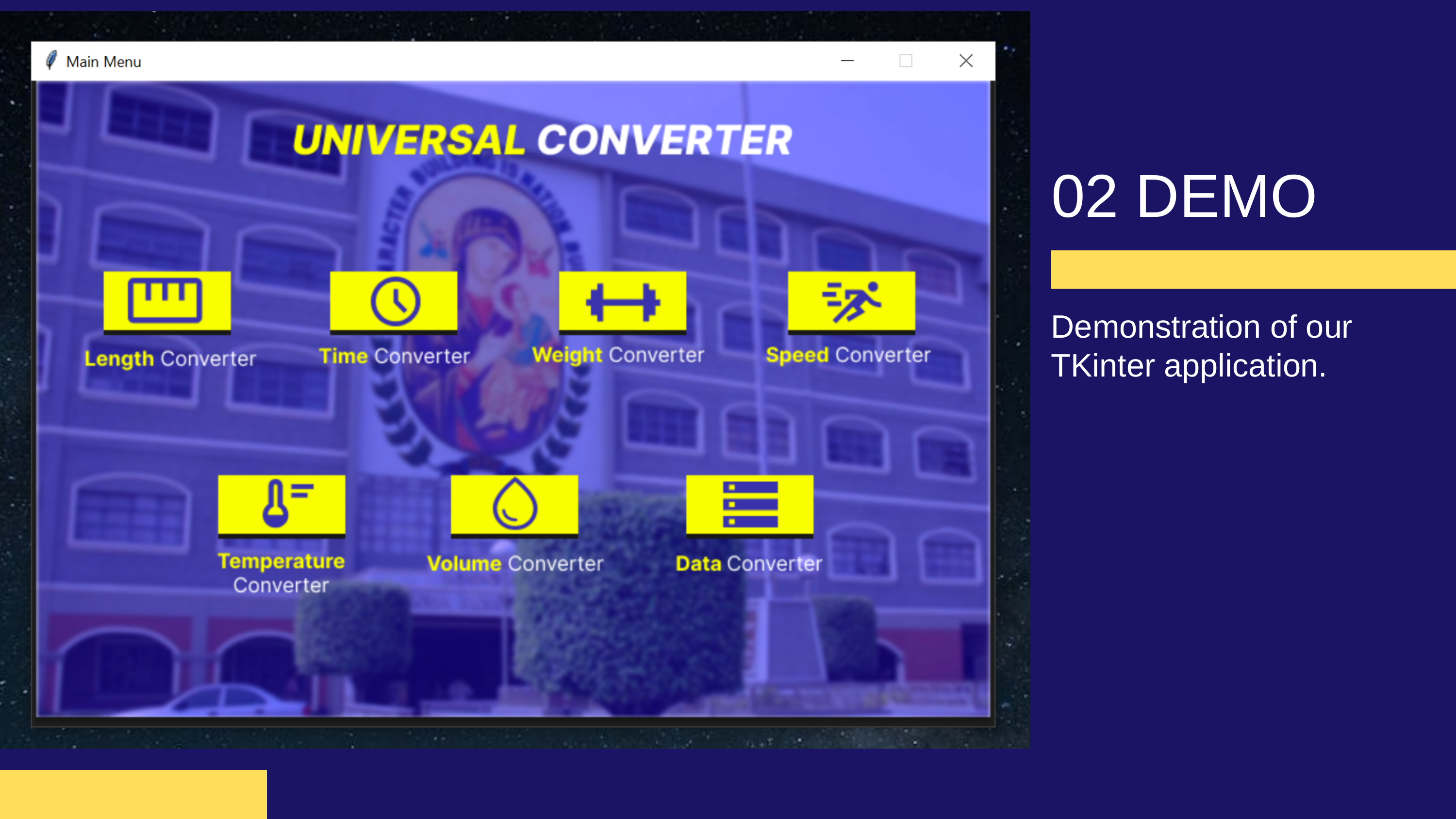

02 DEMO

Demonstration of our TKinter application.